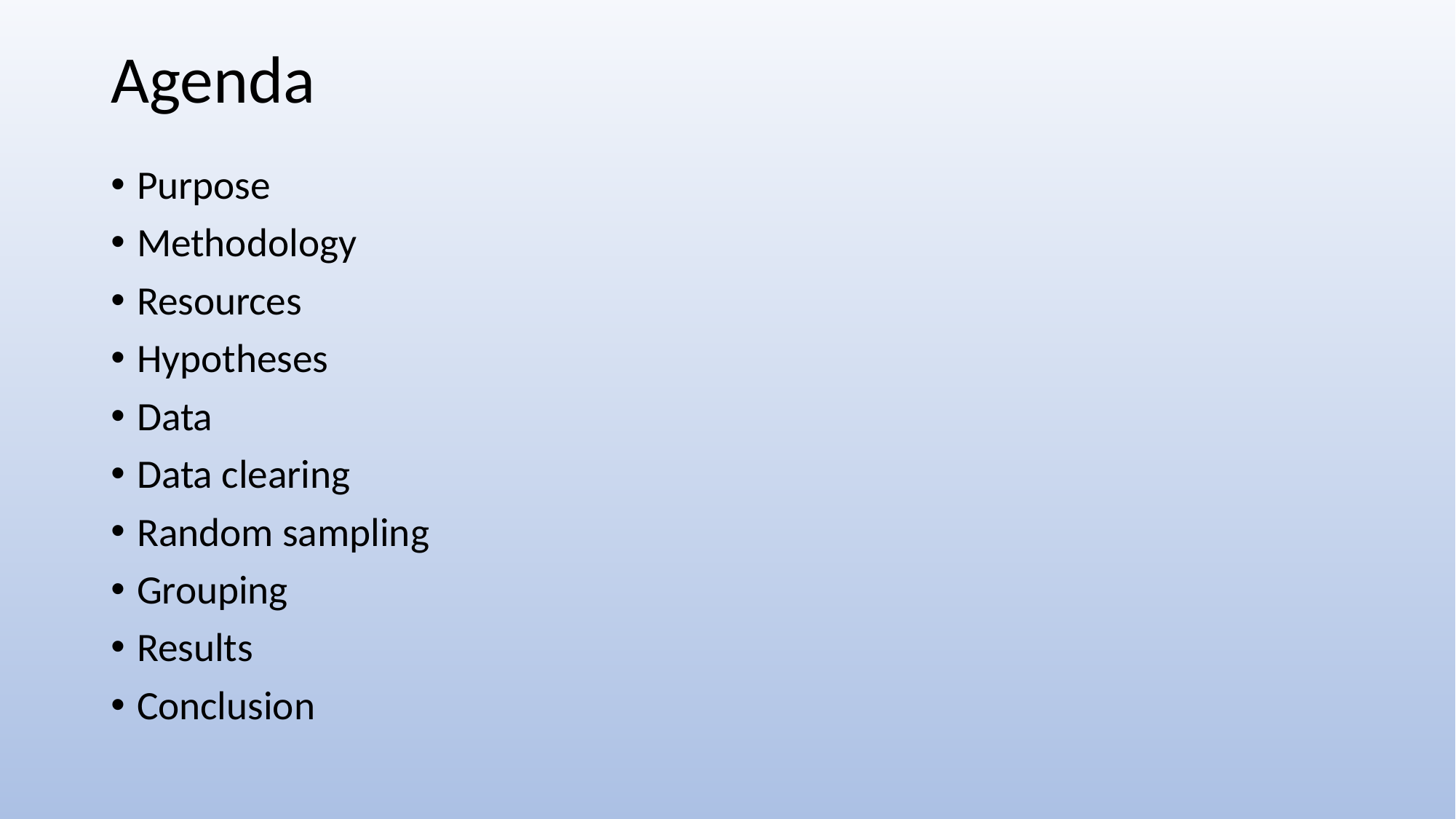

# Agenda
Purpose
Methodology
Resources
Hypotheses
Data
Data clearing
Random sampling
Grouping
Results
Conclusion